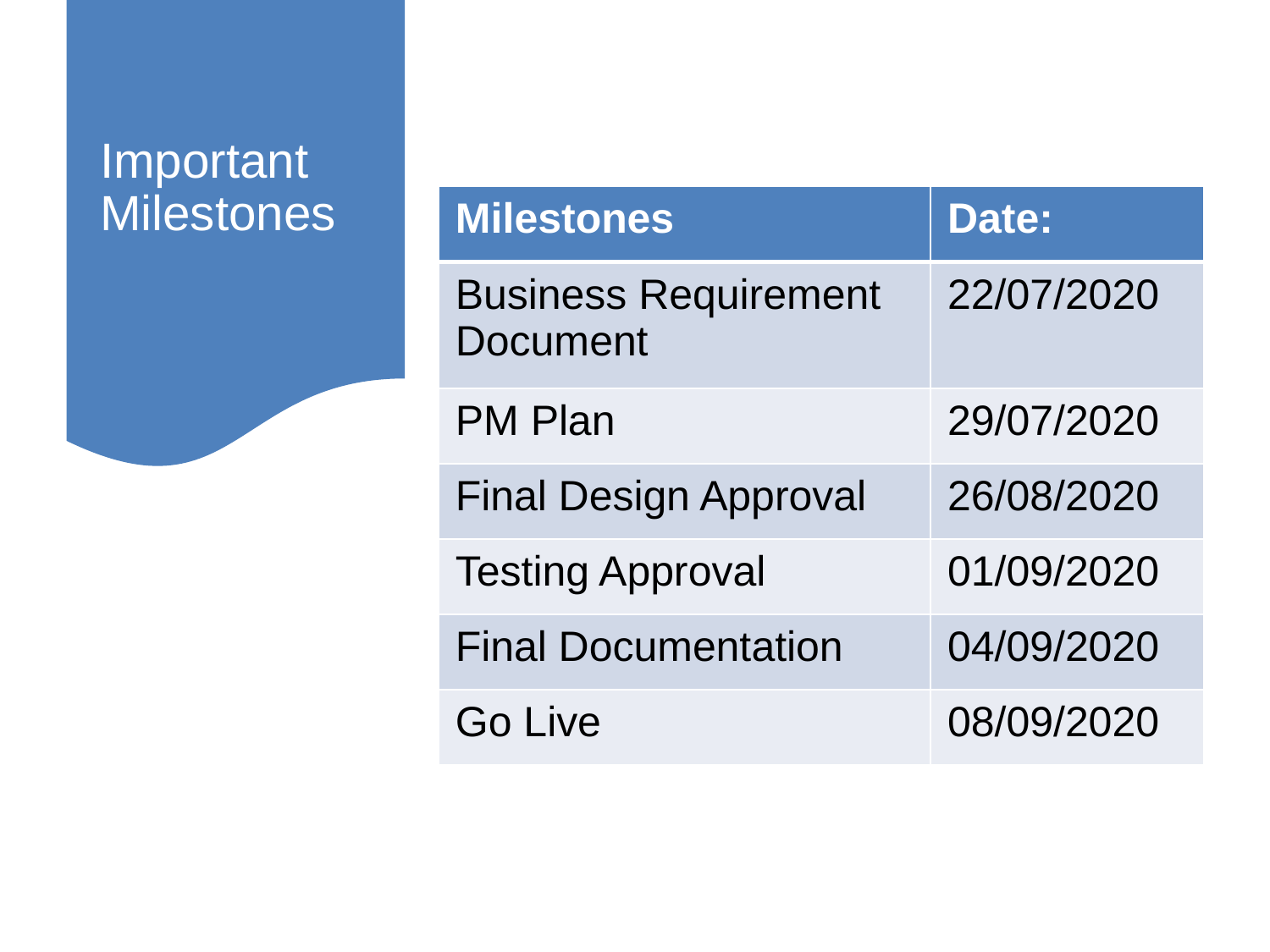

# Important Milestones
| Milestones | Date: |
| --- | --- |
| Business Requirement Document | 22/07/2020 |
| PM Plan | 29/07/2020 |
| Final Design Approval | 26/08/2020 |
| Testing Approval | 01/09/2020 |
| Final Documentation | 04/09/2020 |
| Go Live | 08/09/2020 |